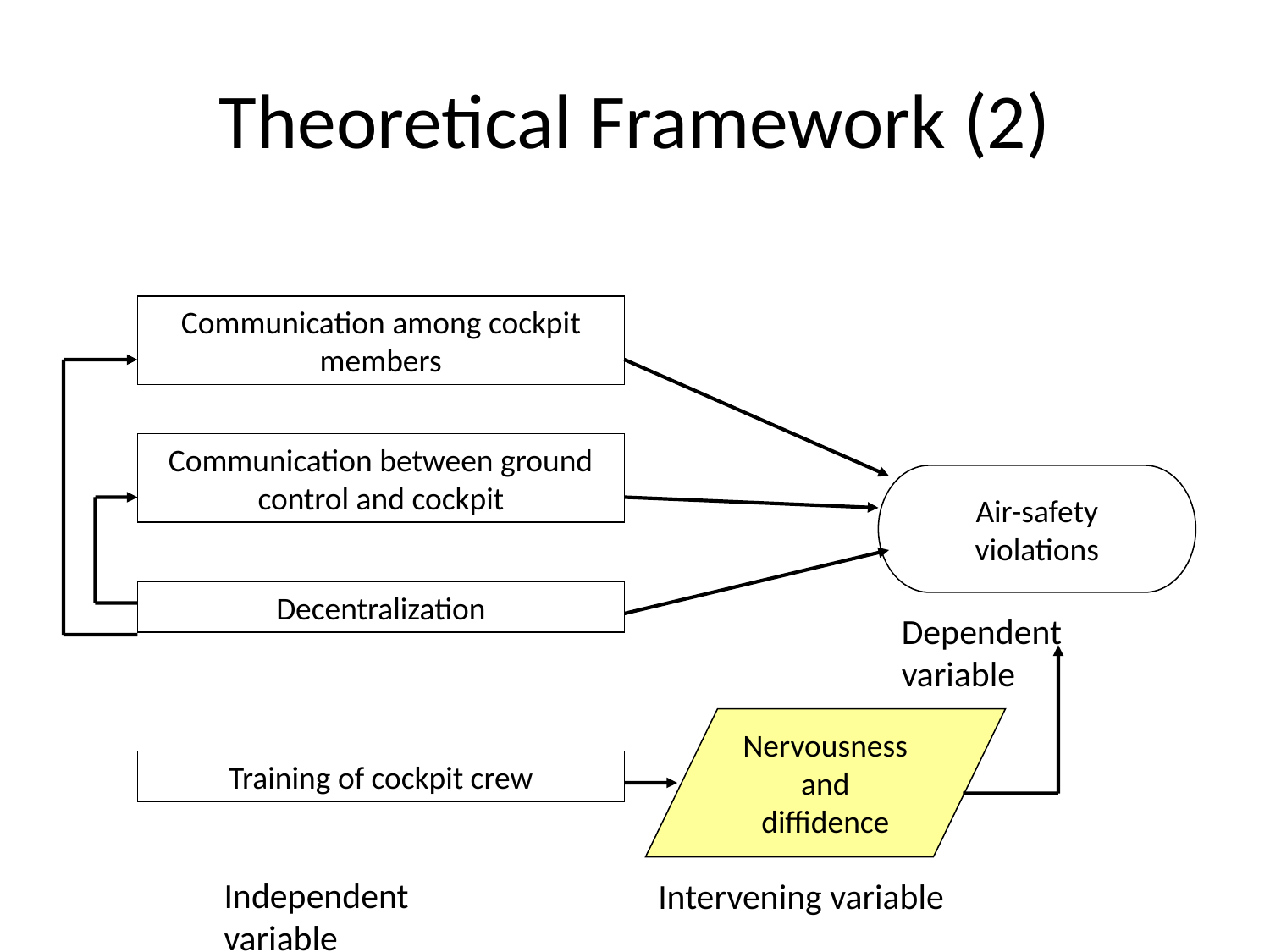

# Theoretical Framework (2)
Communication among cockpit members

Communication between ground control and cockpit
Air-safety
violations

Decentralization

Dependent variable

Nervousness
and
diffidence
Training of cockpit crew

Independent variable
Intervening variable